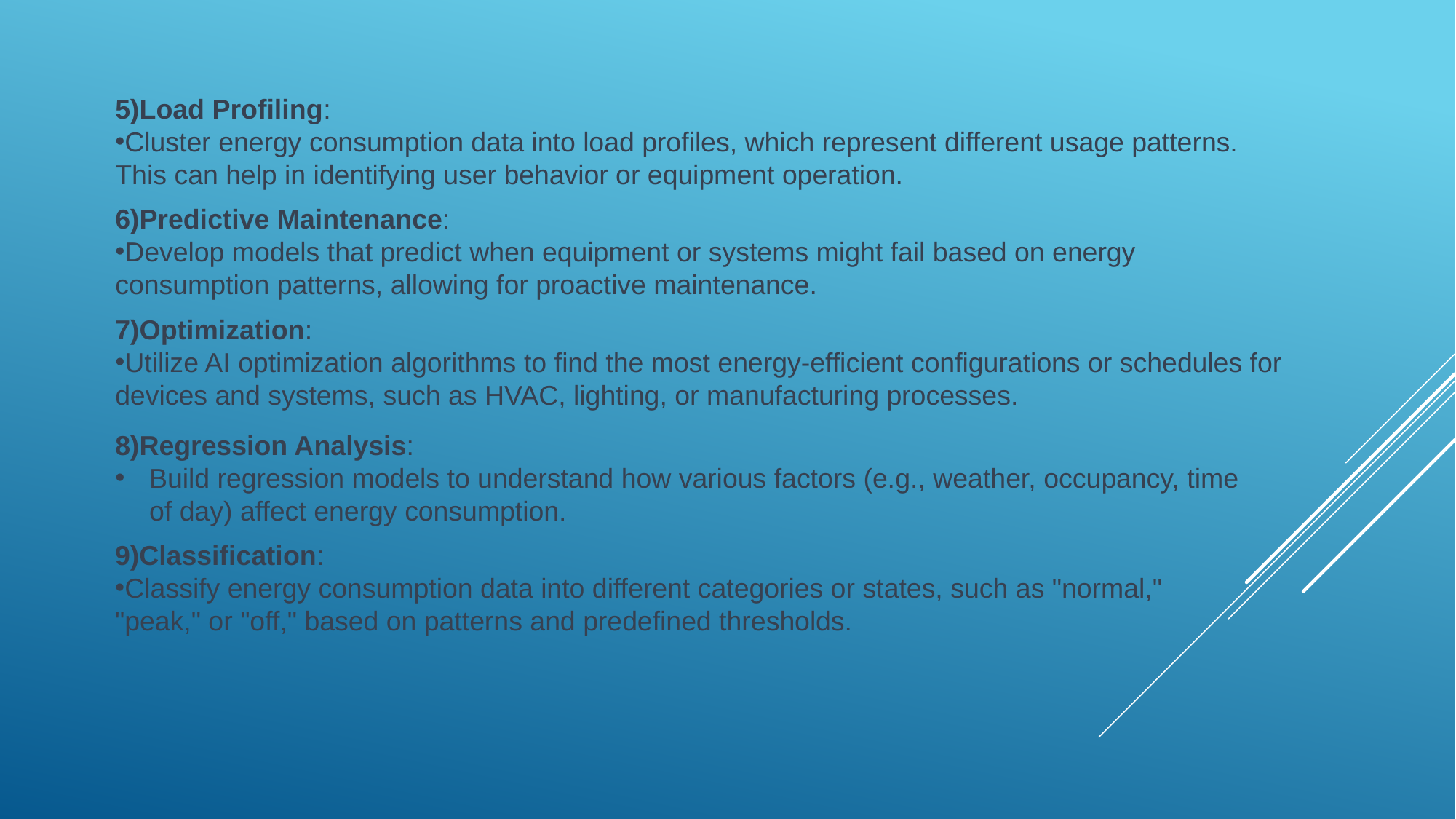

5)Load Profiling:
Cluster energy consumption data into load profiles, which represent different usage patterns. This can help in identifying user behavior or equipment operation.
6)Predictive Maintenance:
Develop models that predict when equipment or systems might fail based on energy consumption patterns, allowing for proactive maintenance.
7)Optimization:
Utilize AI optimization algorithms to find the most energy-efficient configurations or schedules for devices and systems, such as HVAC, lighting, or manufacturing processes.
8)Regression Analysis:
Build regression models to understand how various factors (e.g., weather, occupancy, time of day) affect energy consumption.

9)Classification:
Classify energy consumption data into different categories or states, such as "normal," "peak," or "off," based on patterns and predefined thresholds.